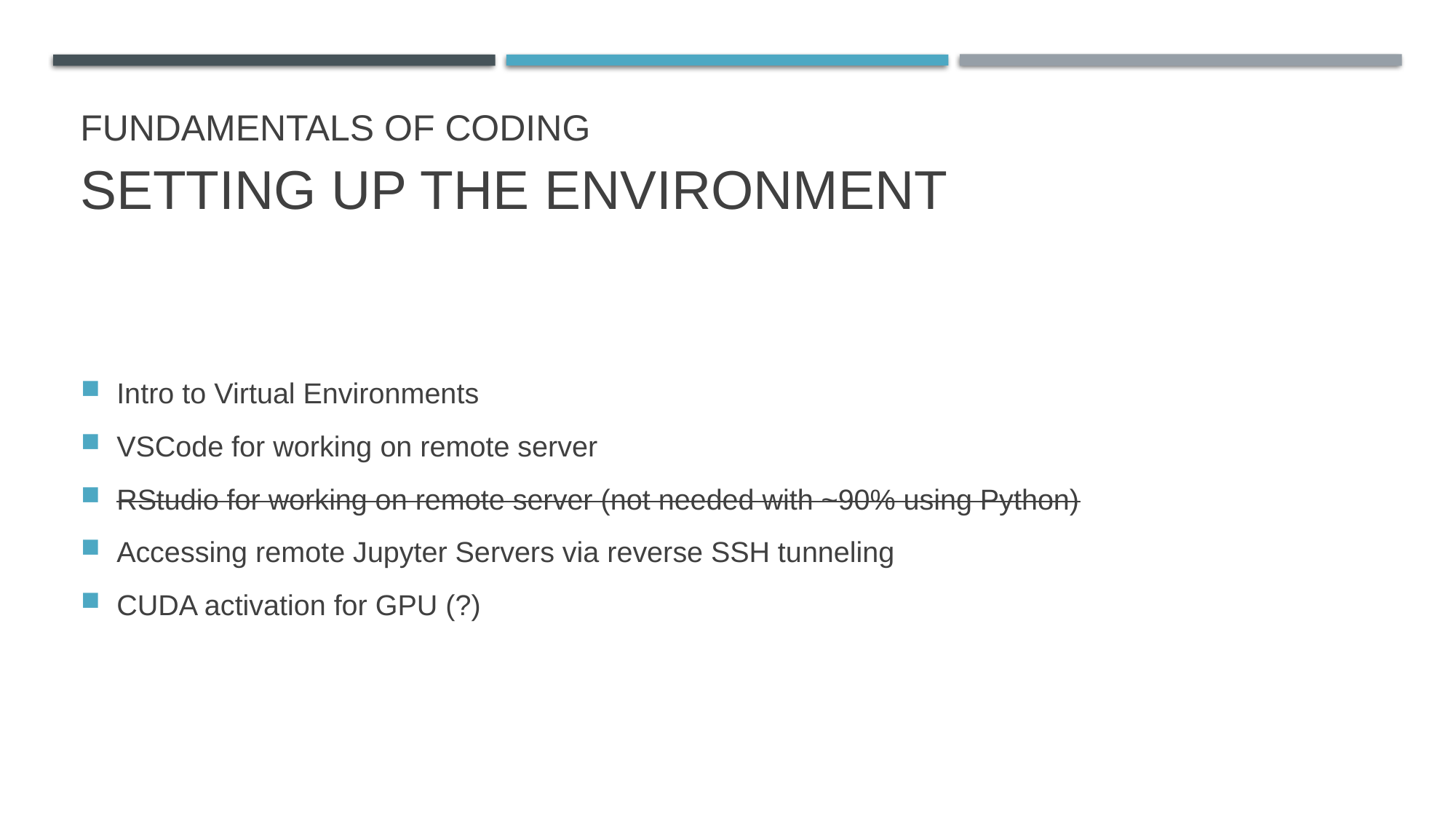

# Fundamentals of Coding Setting Up the Environment
Intro to Virtual Environments
VSCode for working on remote server
RStudio for working on remote server (not needed with ~90% using Python)
Accessing remote Jupyter Servers via reverse SSH tunneling
CUDA activation for GPU (?)